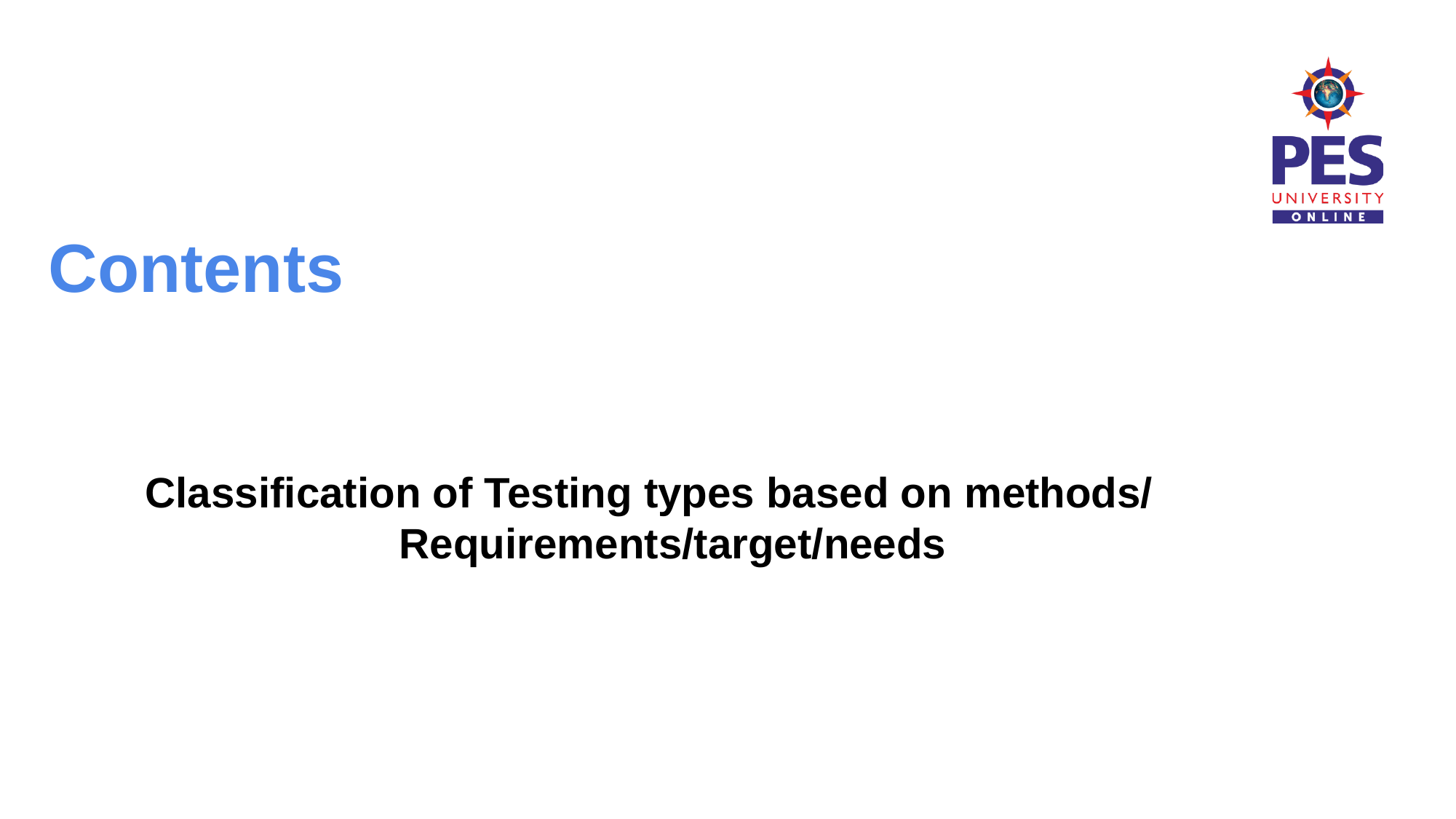

Contents

Classification of Testing types based on methods/ Requirements/target/needs